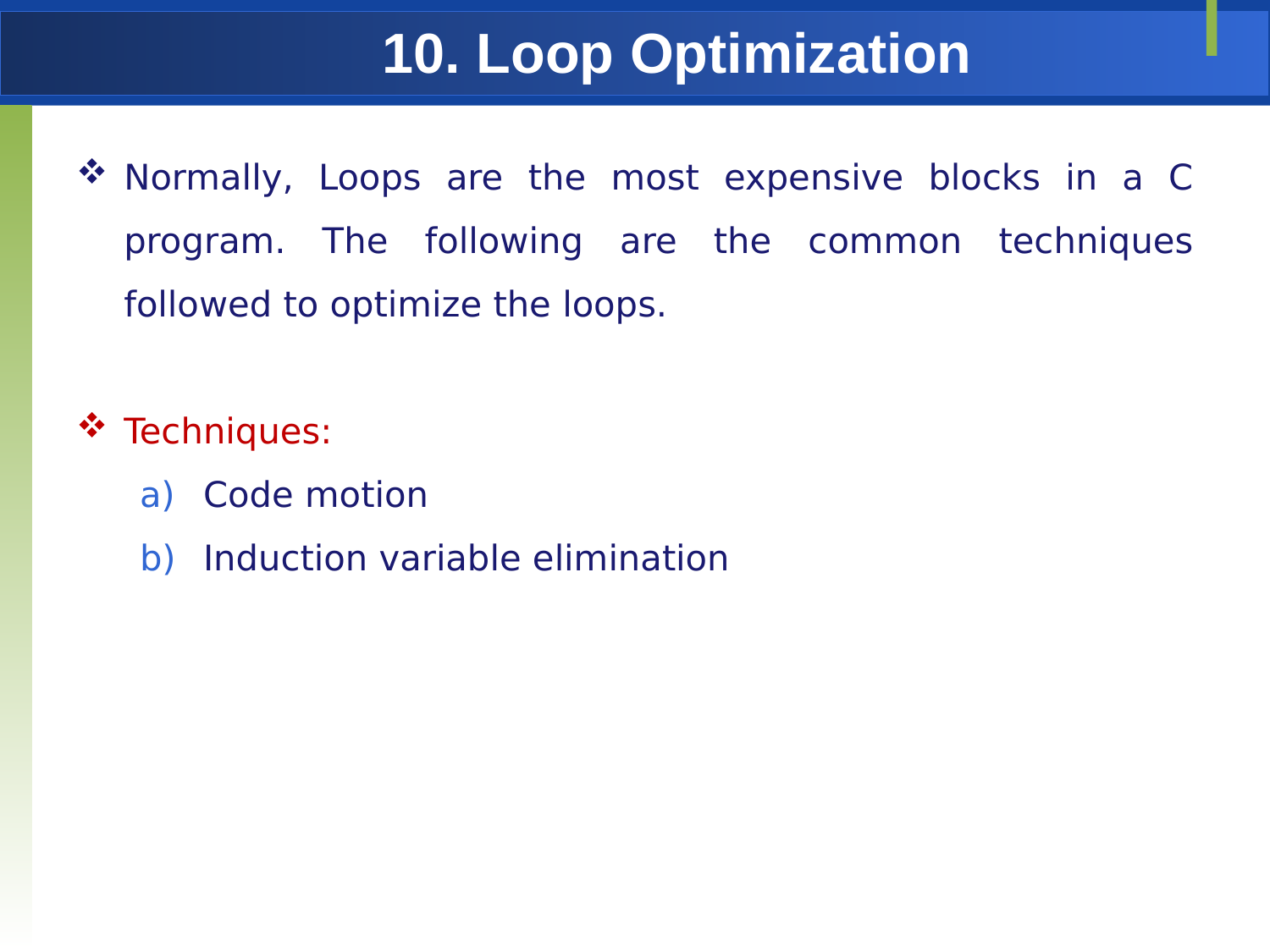

# 10. Loop Optimization
Normally, Loops are the most expensive blocks in a C program. The following are the common techniques followed to optimize the loops.

Techniques:
Code motion
Induction variable elimination